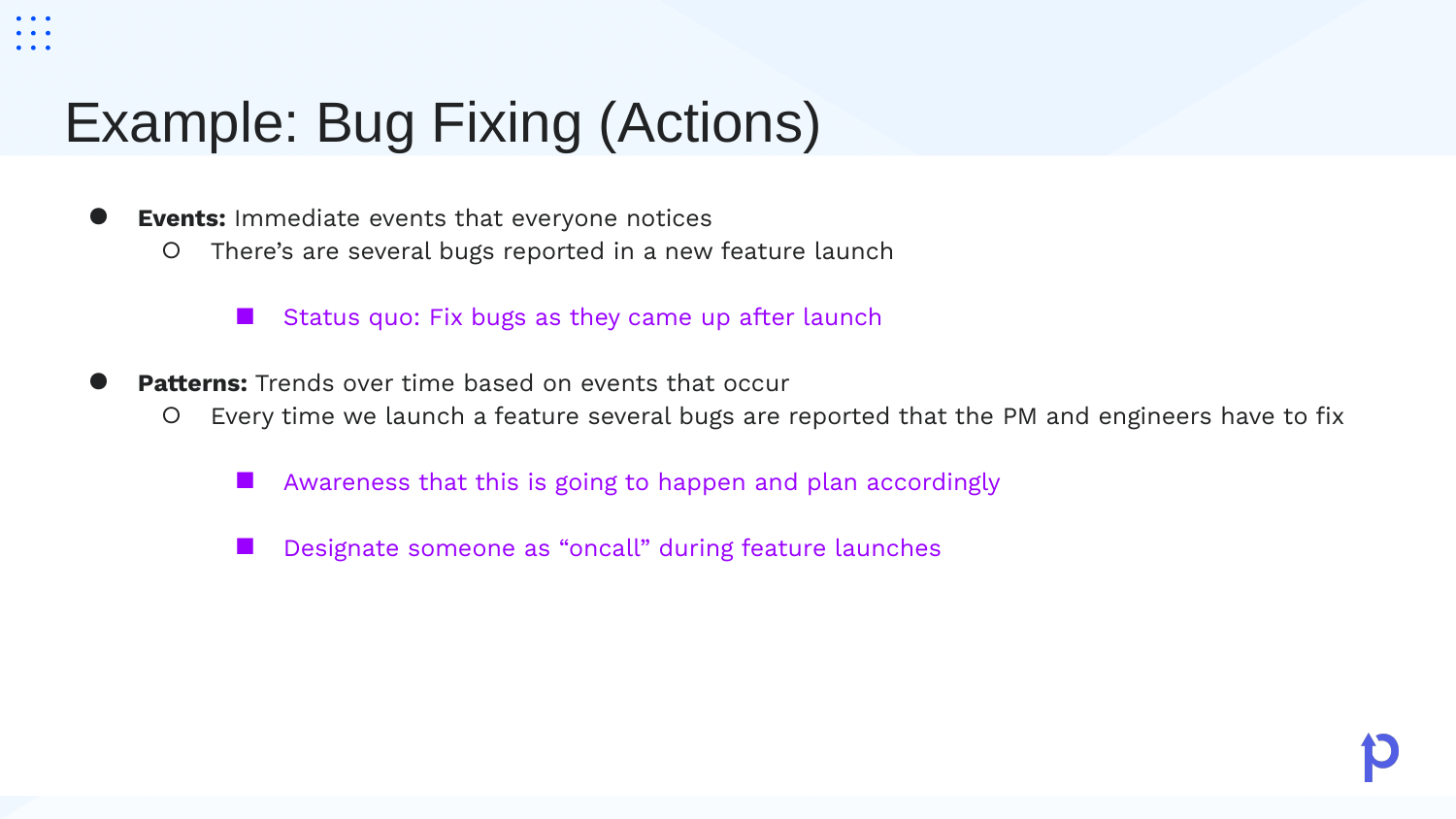

# Example: Bug Fixing (Actions)
Events: Immediate events that everyone notices
There’s are several bugs reported in a new feature launch
Status quo: Fix bugs as they came up after launch
Patterns: Trends over time based on events that occur
Every time we launch a feature several bugs are reported that the PM and engineers have to fix
Awareness that this is going to happen and plan accordingly
Designate someone as “oncall” during feature launches